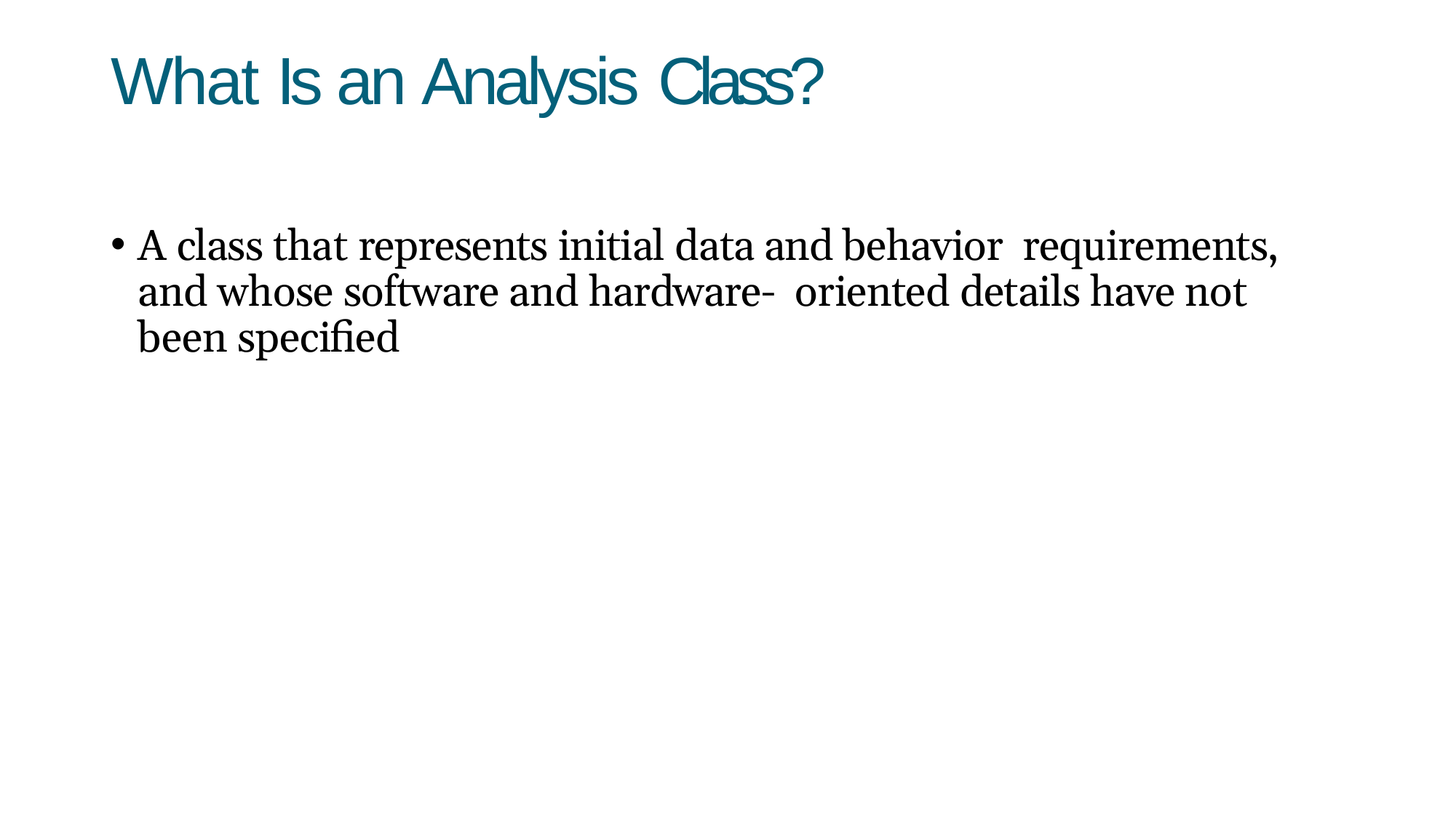

# What Is an Analysis Class?
A class that represents initial data and behavior  requirements, and whose software and hardware-  oriented details have not been specified